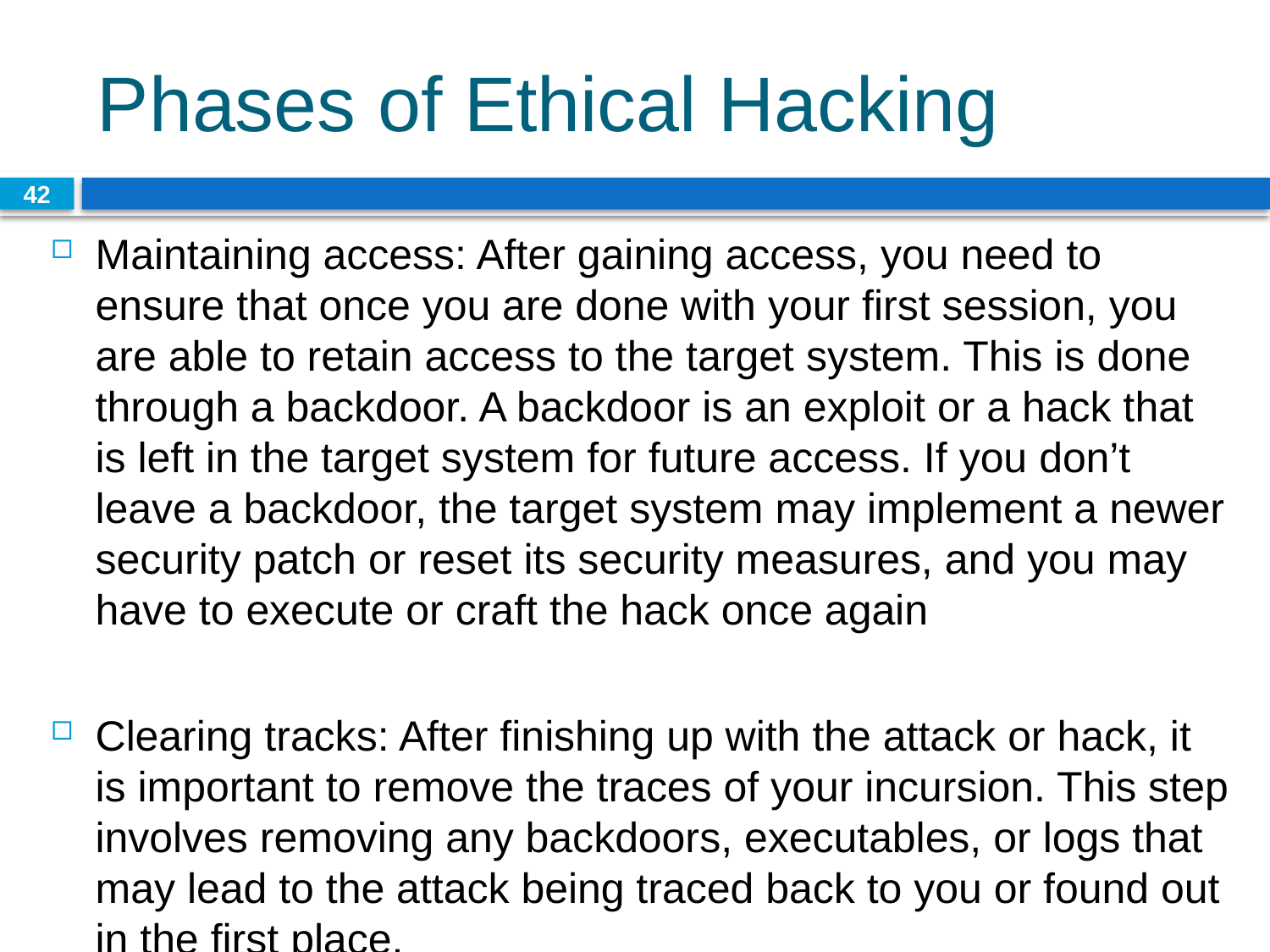

# Phases of Ethical Hacking
42
Maintaining access: After gaining access, you need to ensure that once you are done with your first session, you are able to retain access to the target system. This is done through a backdoor. A backdoor is an exploit or a hack that is left in the target system for future access. If you don’t leave a backdoor, the target system may implement a newer security patch or reset its security measures, and you may have to execute or craft the hack once again

Clearing tracks: After finishing up with the attack or hack, it is important to remove the traces of your incursion. This step involves removing any backdoors, executables, or logs that may lead to the attack being traced back to you or found out in the first place.